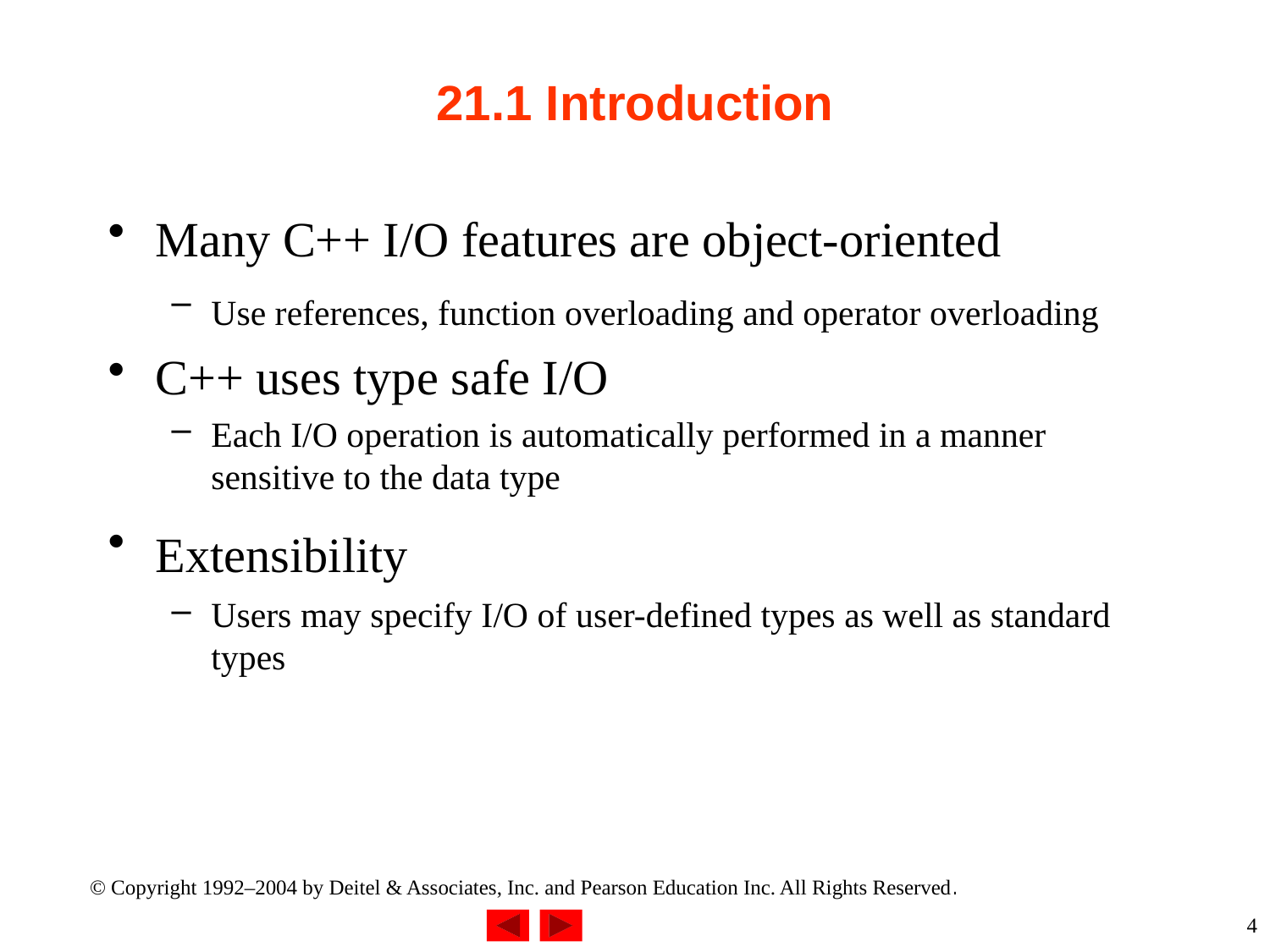

# 21.1 Introduction
Many C++ I/O features are object-oriented
Use references, function overloading and operator overloading
C++ uses type safe I/O
Each I/O operation is automatically performed in a manner sensitive to the data type
Extensibility
Users may specify I/O of user-defined types as well as standard types